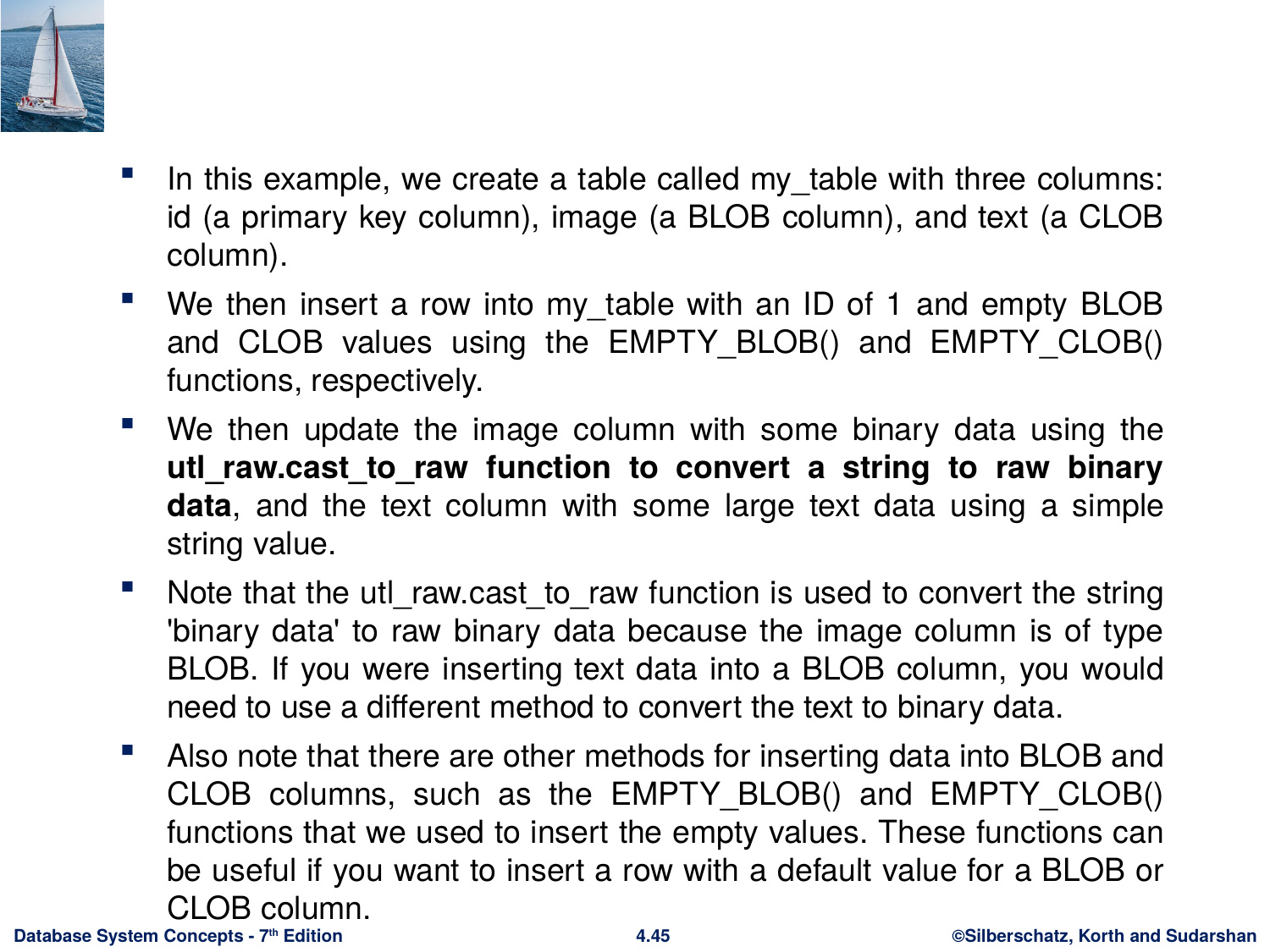

#
In this example, we create a table called my_table with three columns: id (a primary key column), image (a BLOB column), and text (a CLOB column).
We then insert a row into my_table with an ID of 1 and empty BLOB and CLOB values using the EMPTY_BLOB() and EMPTY_CLOB() functions, respectively.
We then update the image column with some binary data using the utl_raw.cast_to_raw function to convert a string to raw binary data, and the text column with some large text data using a simple string value.
Note that the utl_raw.cast_to_raw function is used to convert the string 'binary data' to raw binary data because the image column is of type BLOB. If you were inserting text data into a BLOB column, you would need to use a different method to convert the text to binary data.
Also note that there are other methods for inserting data into BLOB and CLOB columns, such as the EMPTY_BLOB() and EMPTY_CLOB() functions that we used to insert the empty values. These functions can be useful if you want to insert a row with a default value for a BLOB or CLOB column.